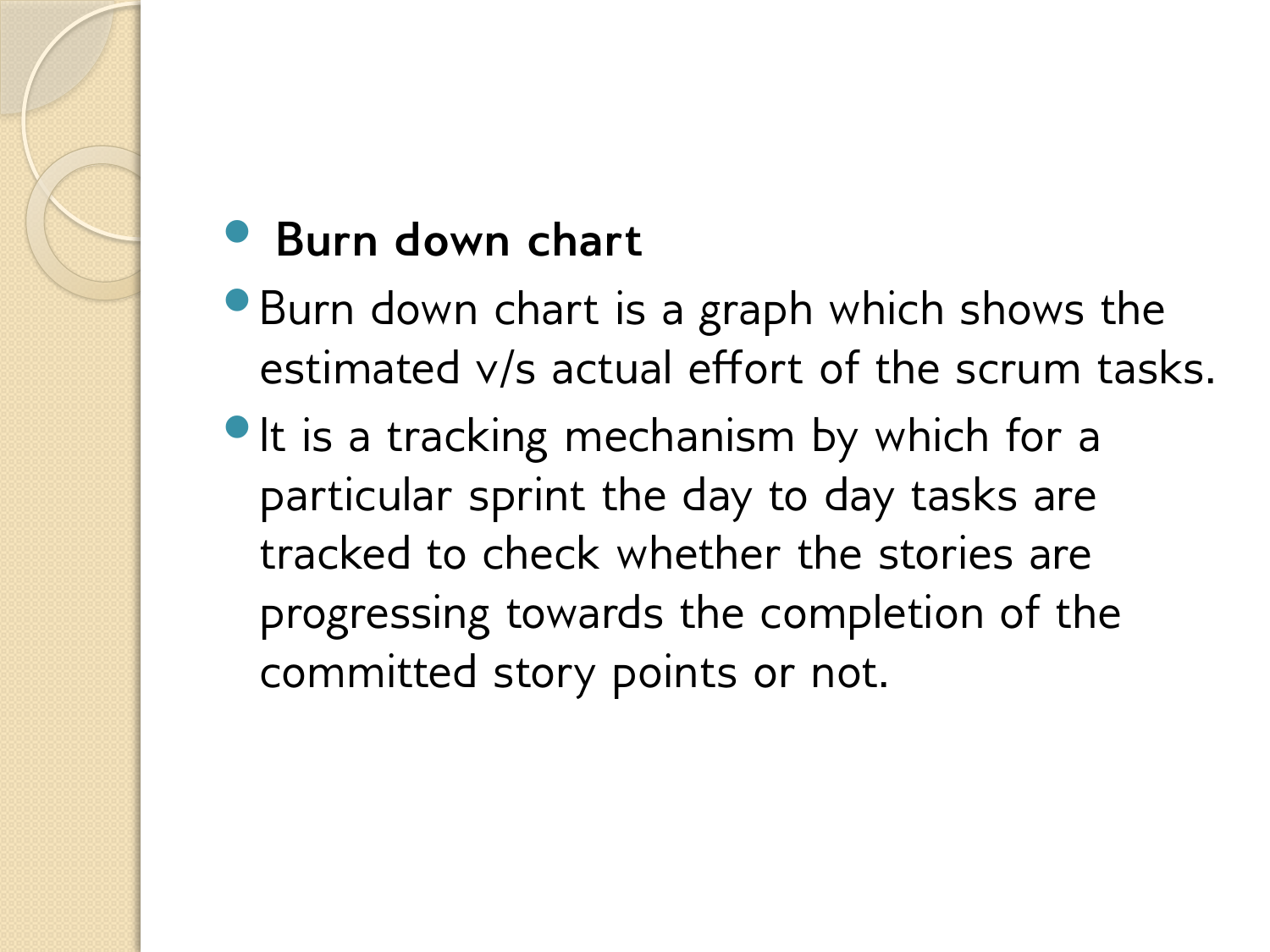

#
 Burn down chart
Burn down chart is a graph which shows the estimated v/s actual effort of the scrum tasks.
It is a tracking mechanism by which for a particular sprint the day to day tasks are tracked to check whether the stories are progressing towards the completion of the committed story points or not.